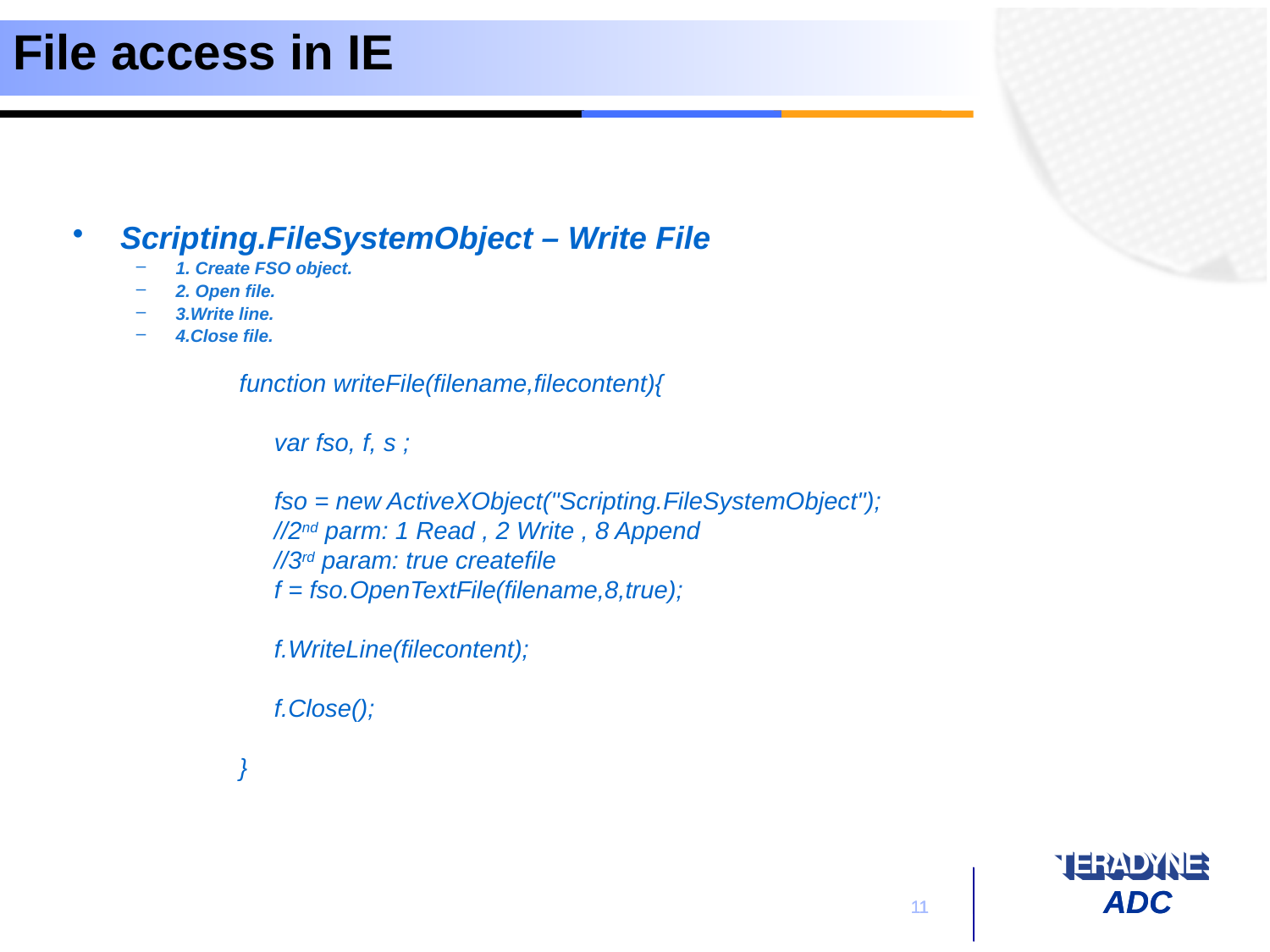

# File access in IE

Scripting.FileSystemObject – Write File
1. Create FSO object.
2. Open file.
3.Write line.
4.Close file.

	function writeFile(filename,filecontent){

	     var fso, f, s ;

	     fso = new ActiveXObject("Scripting.FileSystemObject");
	     //2nd parm: 1 Read , 2 Write , 8 Append
	     //3rd param: true createfile
	     f = fso.OpenTextFile(filename,8,true);

	     f.WriteLine(filecontent);

	     f.Close();

	}